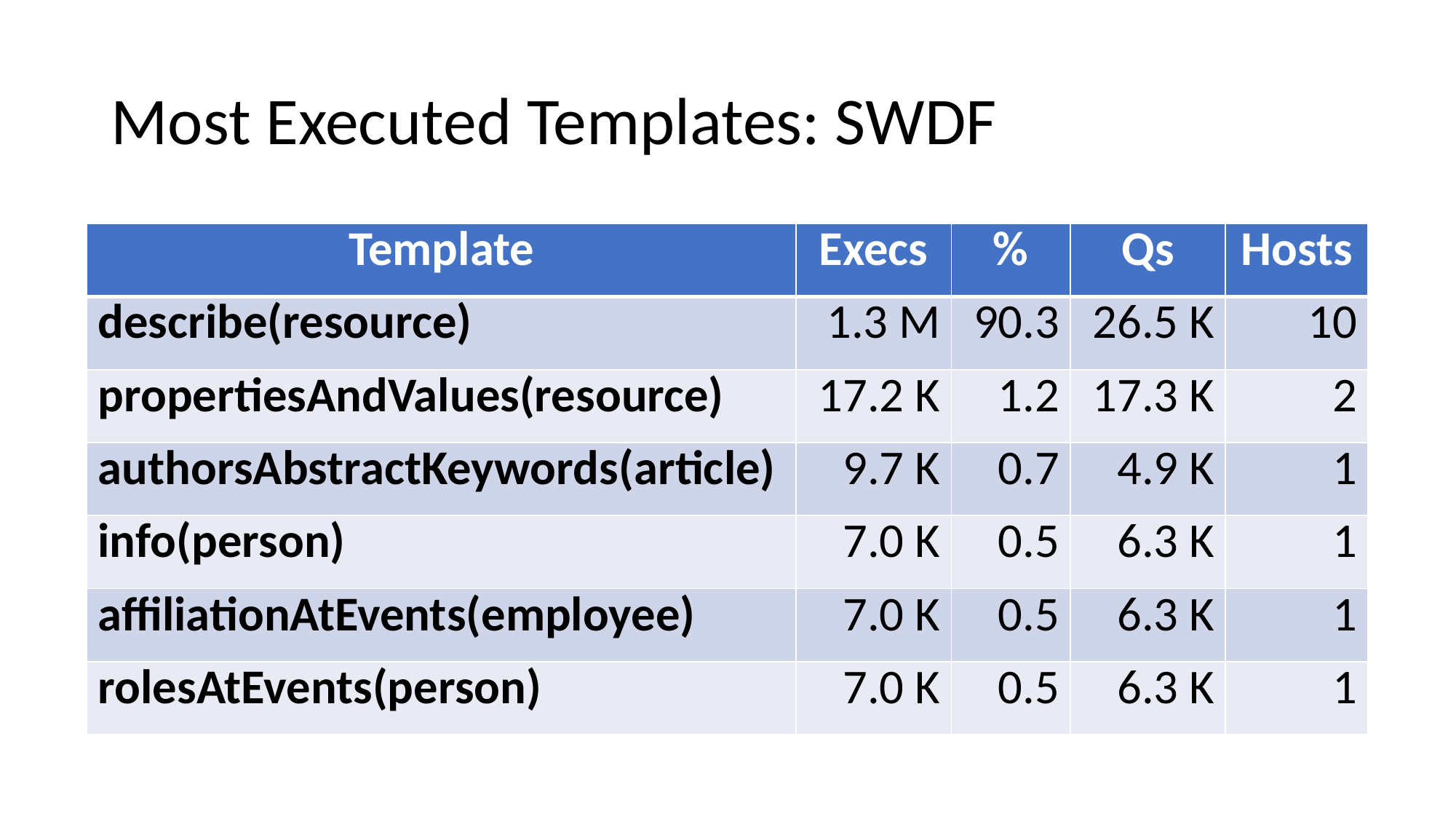

# Most Executed Templates: SWDF
| Template | Execs | % | Qs | Hosts |
| --- | --- | --- | --- | --- |
| describe(resource) | 1.3 M | 90.3 | 26.5 K | 10 |
| propertiesAndValues(resource) | 17.2 K | 1.2 | 17.3 K | 2 |
| authorsAbstractKeywords(article) | 9.7 K | 0.7 | 4.9 K | 1 |
| info(person) | 7.0 K | 0.5 | 6.3 K | 1 |
| affiliationAtEvents(employee) | 7.0 K | 0.5 | 6.3 K | 1 |
| rolesAtEvents(person) | 7.0 K | 0.5 | 6.3 K | 1 |